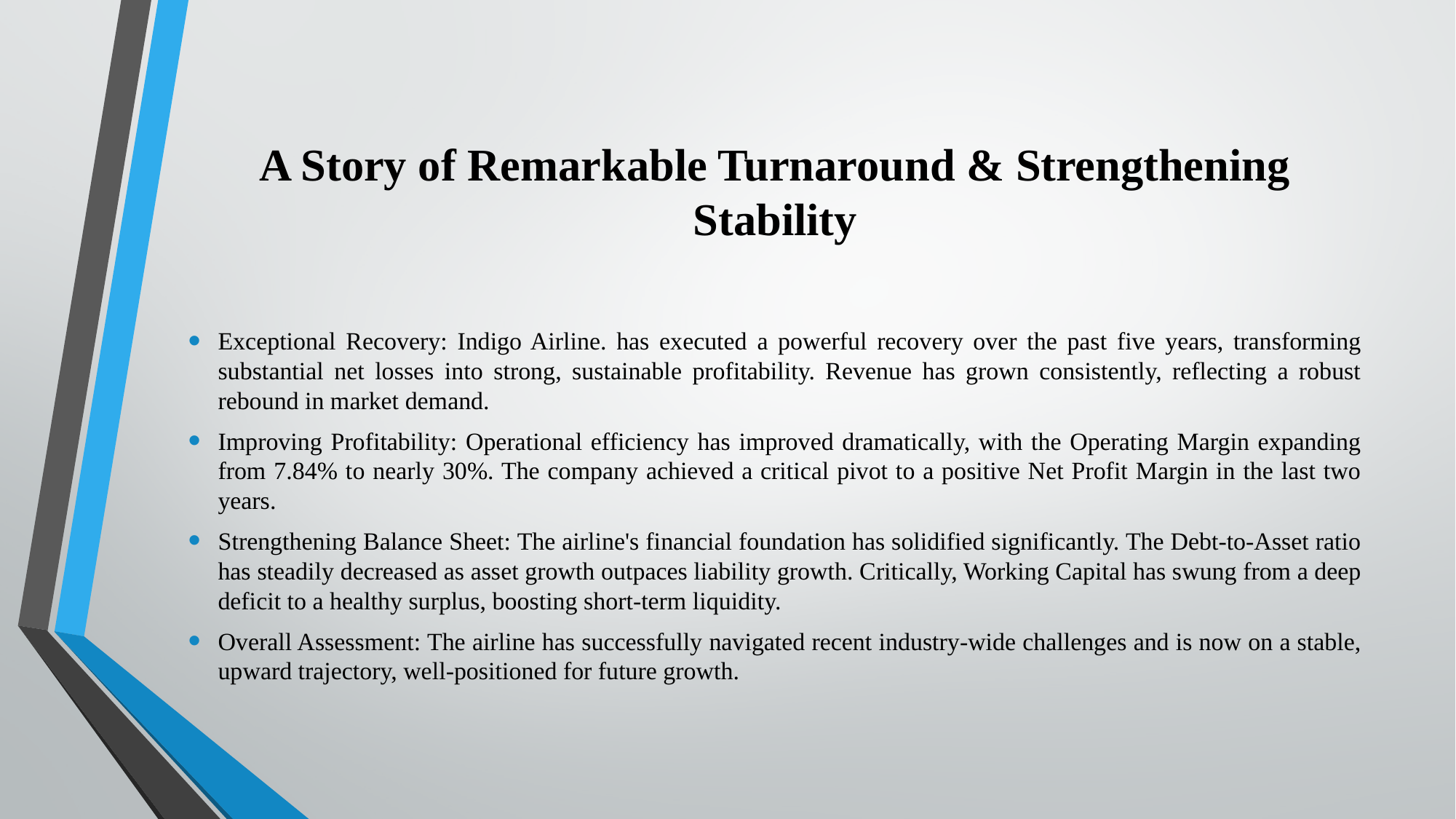

# A Story of Remarkable Turnaround & Strengthening Stability
Exceptional Recovery: Indigo Airline. has executed a powerful recovery over the past five years, transforming substantial net losses into strong, sustainable profitability. Revenue has grown consistently, reflecting a robust rebound in market demand.
Improving Profitability: Operational efficiency has improved dramatically, with the Operating Margin expanding from 7.84% to nearly 30%. The company achieved a critical pivot to a positive Net Profit Margin in the last two years.
Strengthening Balance Sheet: The airline's financial foundation has solidified significantly. The Debt-to-Asset ratio has steadily decreased as asset growth outpaces liability growth. Critically, Working Capital has swung from a deep deficit to a healthy surplus, boosting short-term liquidity.
Overall Assessment: The airline has successfully navigated recent industry-wide challenges and is now on a stable, upward trajectory, well-positioned for future growth.